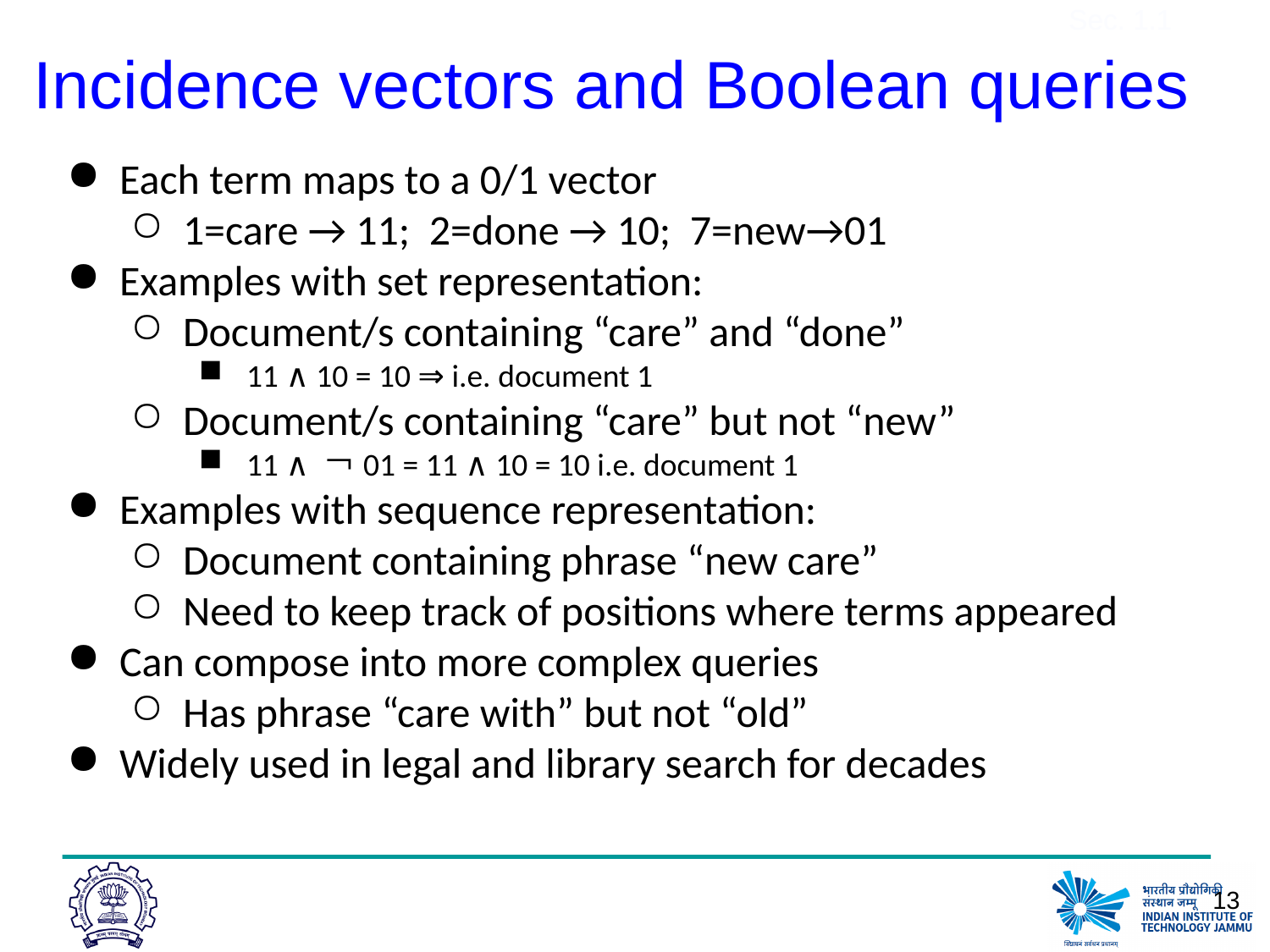

Sec. 1.1
# Incidence vectors and Boolean queries
Each term maps to a 0/1 vector
1=care → 11;  2=done → 10;  7=new→01
Examples with set representation:
Document/s containing “care” and “done”
11 ∧ 10 = 10 ⇒ i.e. document 1
Document/s containing “care” but not “new”
11 ∧ ￢01 = 11 ∧ 10 = 10 i.e. document 1
Examples with sequence representation:
Document containing phrase “new care”
Need to keep track of positions where terms appeared
Can compose into more complex queries
Has phrase “care with” but not “old”
Widely used in legal and library search for decades
13